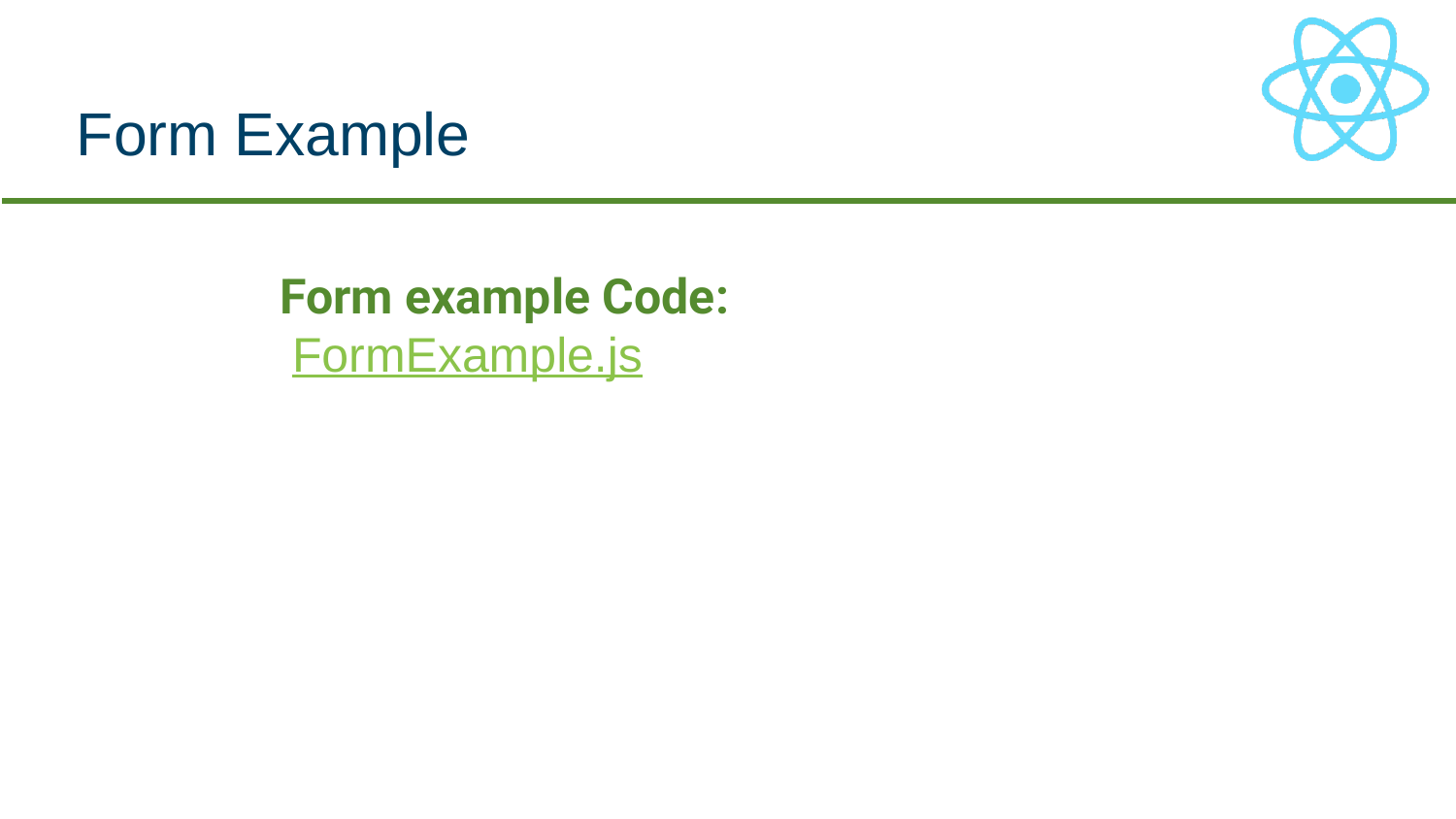

# Form Example
Form example Code:
 FormExample.js